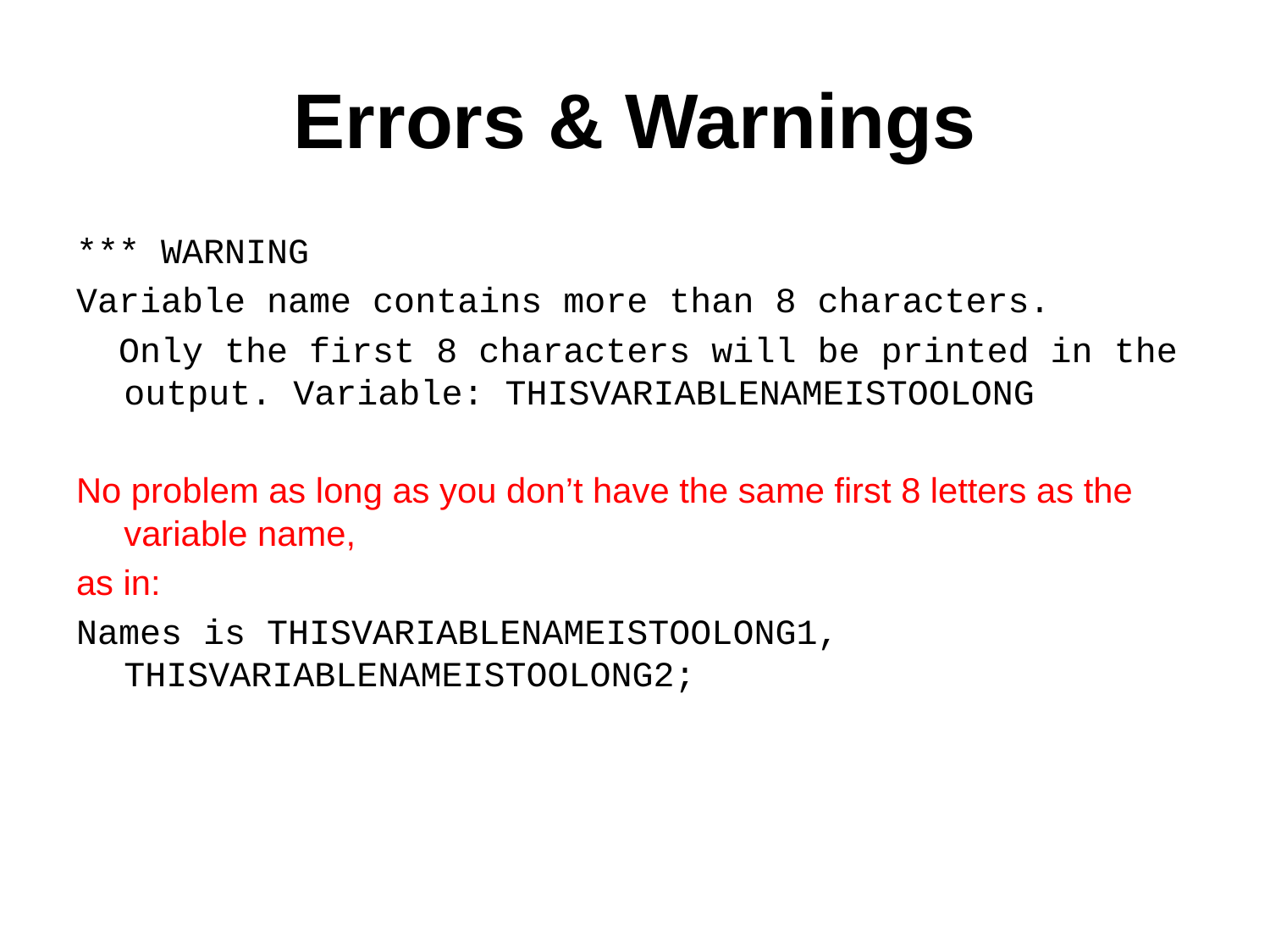

# Errors & Warnings
*** WARNING
Variable name contains more than 8 characters.
  Only the first 8 characters will be printed in the output. Variable: THISVARIABLENAMEISTOOLONG

No problem as long as you don’t have the same first 8 letters as the variable name,
as in:
Names is THISVARIABLENAMEISTOOLONG1, THISVARIABLENAMEISTOOLONG2;